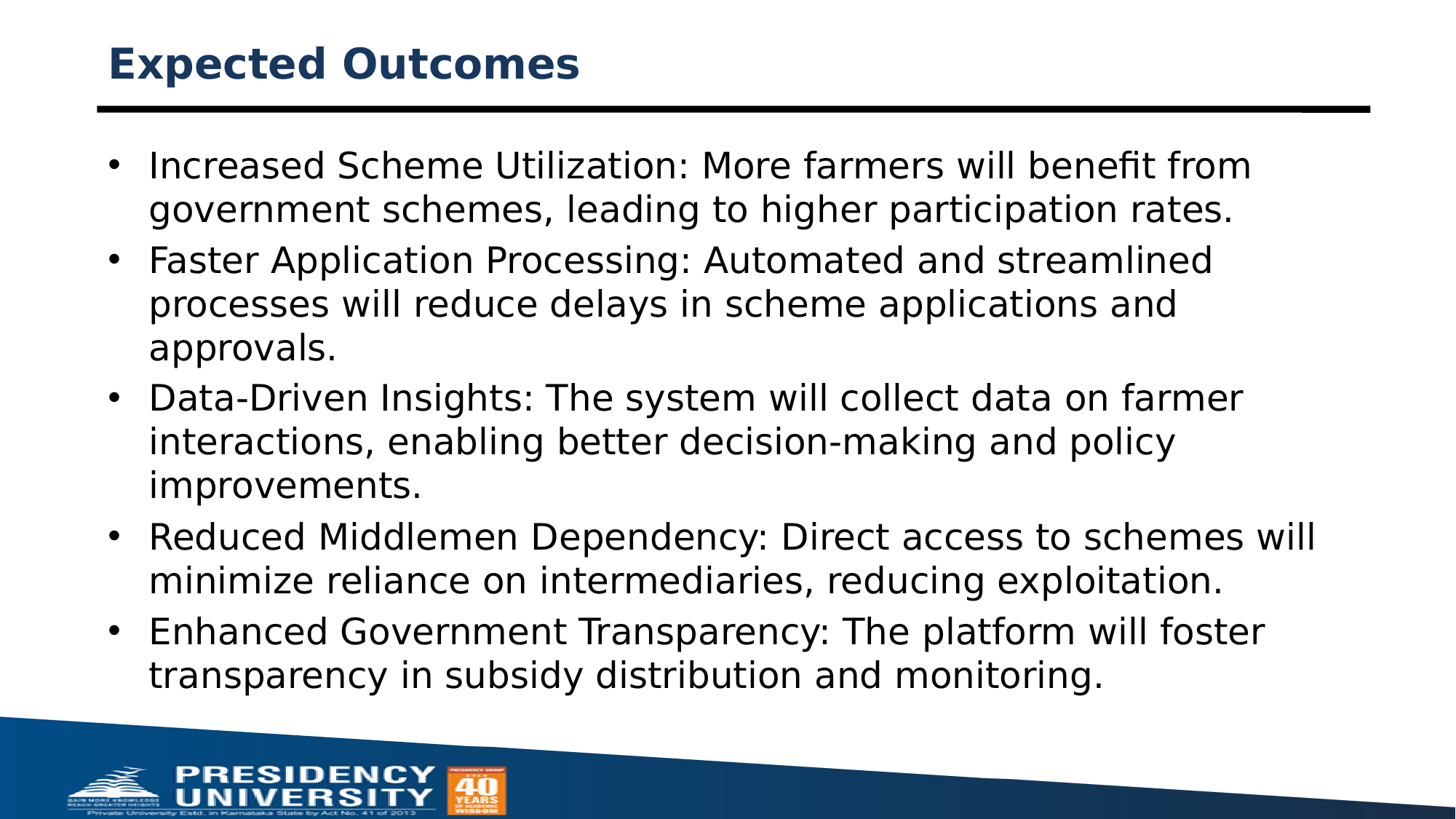

# Expected Outcomes
Increased Scheme Utilization: More farmers will benefit from government schemes, leading to higher participation rates.
Faster Application Processing: Automated and streamlined processes will reduce delays in scheme applications and approvals.
Data-Driven Insights: The system will collect data on farmer interactions, enabling better decision-making and policy improvements.
Reduced Middlemen Dependency: Direct access to schemes will minimize reliance on intermediaries, reducing exploitation.
Enhanced Government Transparency: The platform will foster transparency in subsidy distribution and monitoring.